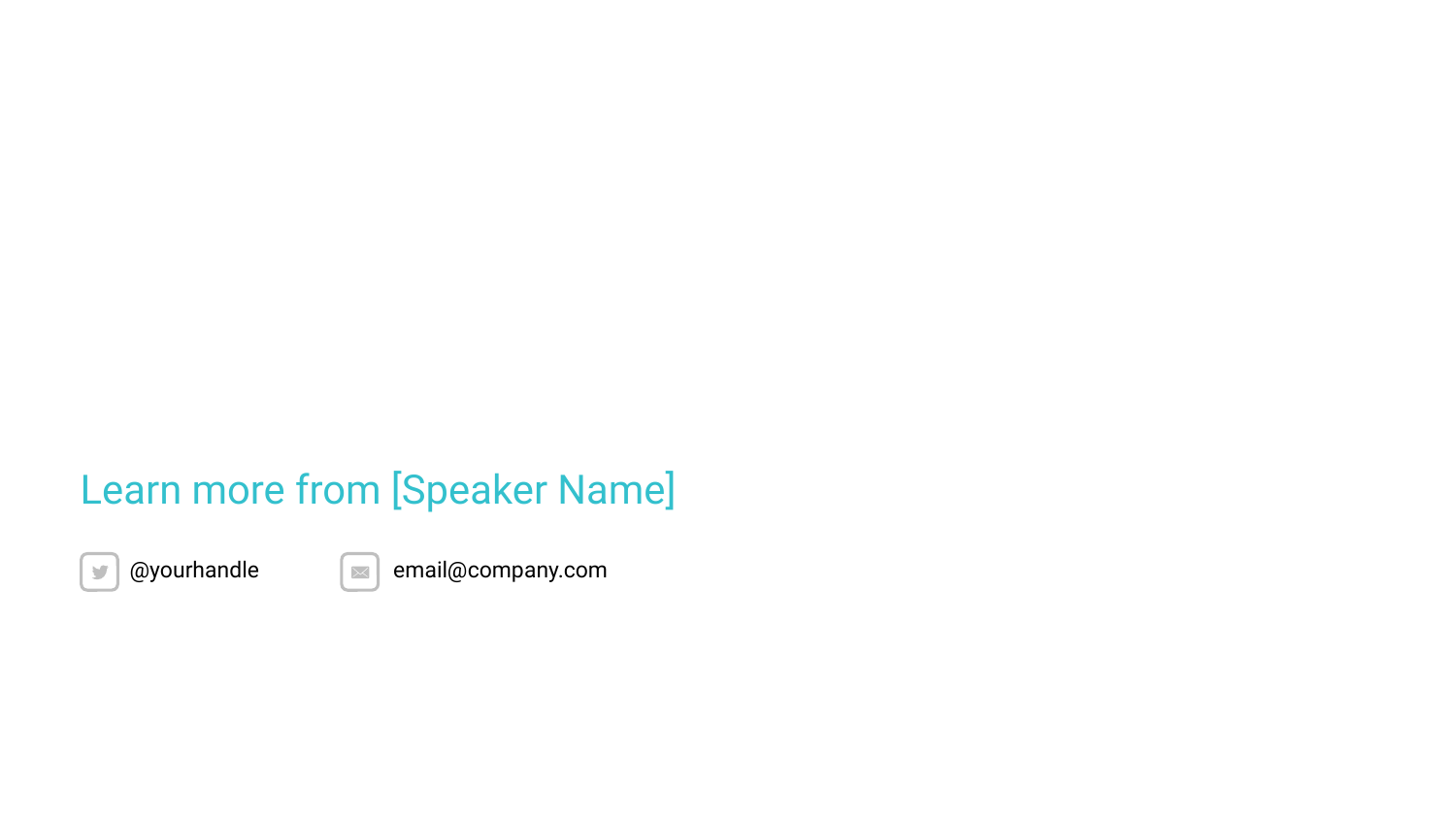

Learn more from [Speaker Name]
@yourhandle
email@company.com